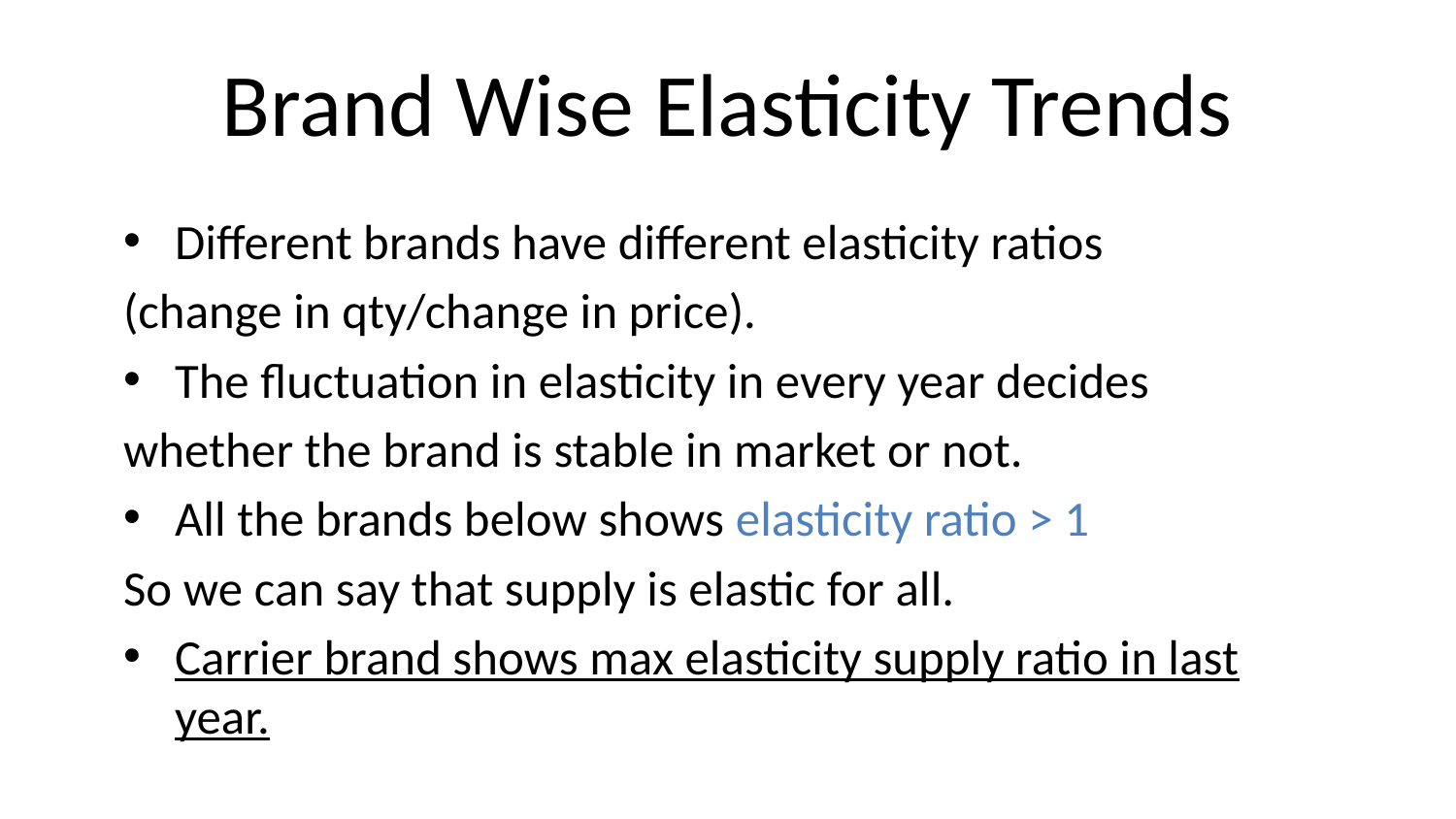

# Brand Wise Elasticity Trends
Different brands have different elasticity ratios
(change in qty/change in price).
The fluctuation in elasticity in every year decides
whether the brand is stable in market or not.
All the brands below shows elasticity ratio > 1
So we can say that supply is elastic for all.
Carrier brand shows max elasticity supply ratio in last year.